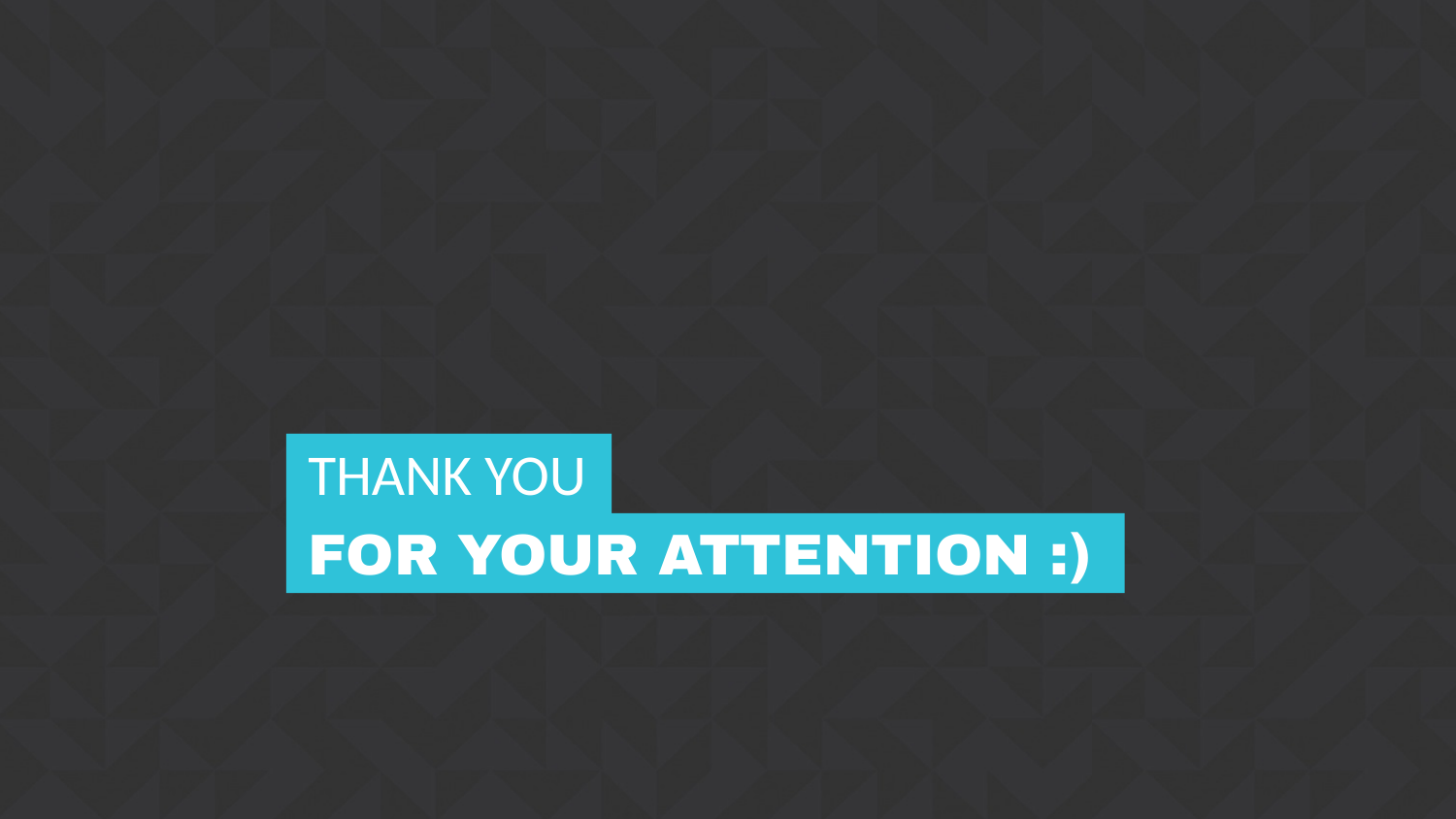

# Thank you
for your attention :)